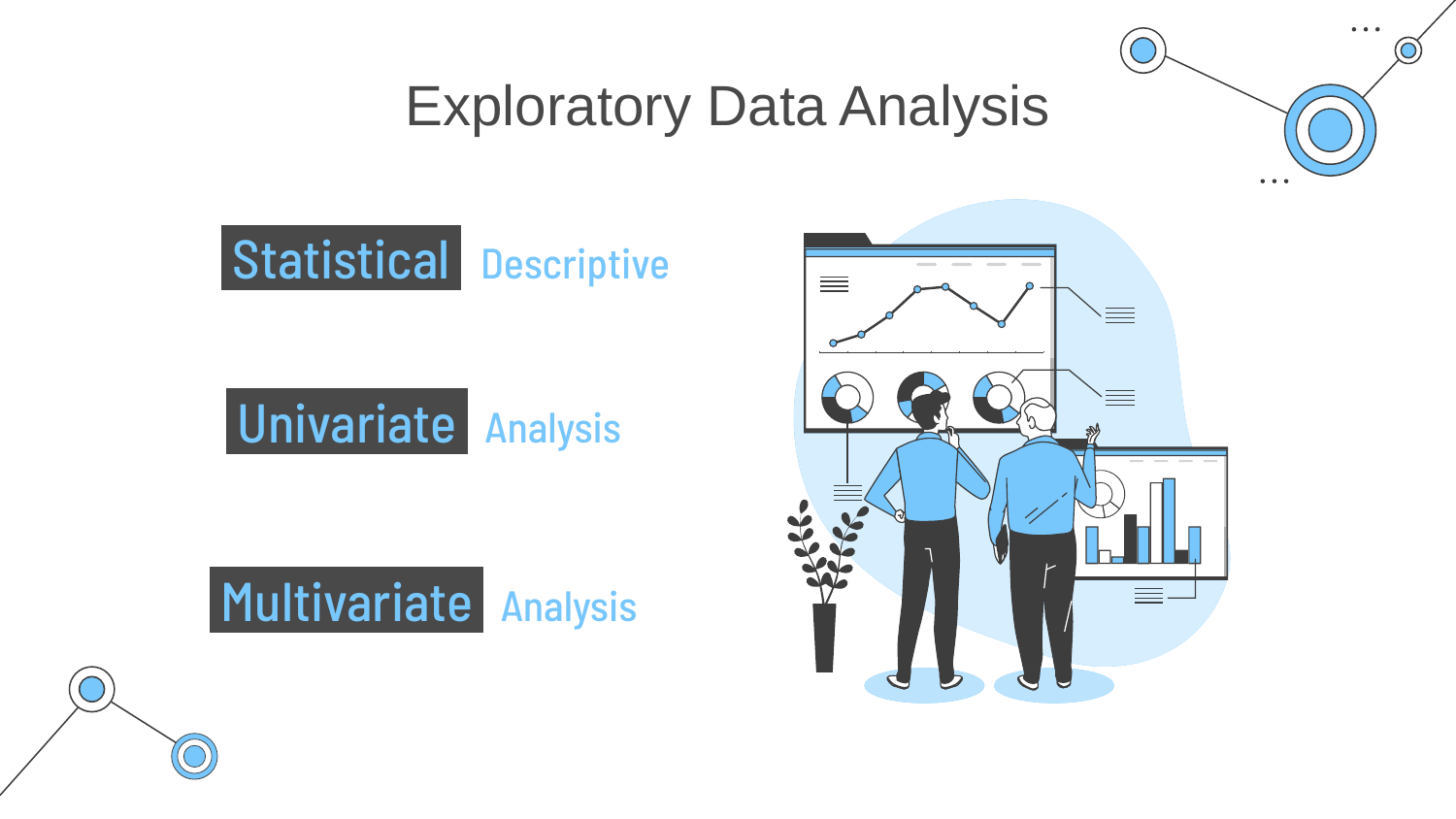

# Exploratory Data Analysis

  Statistical   Descriptive
 Univariate   Analysis
 Multivariate   Analysis